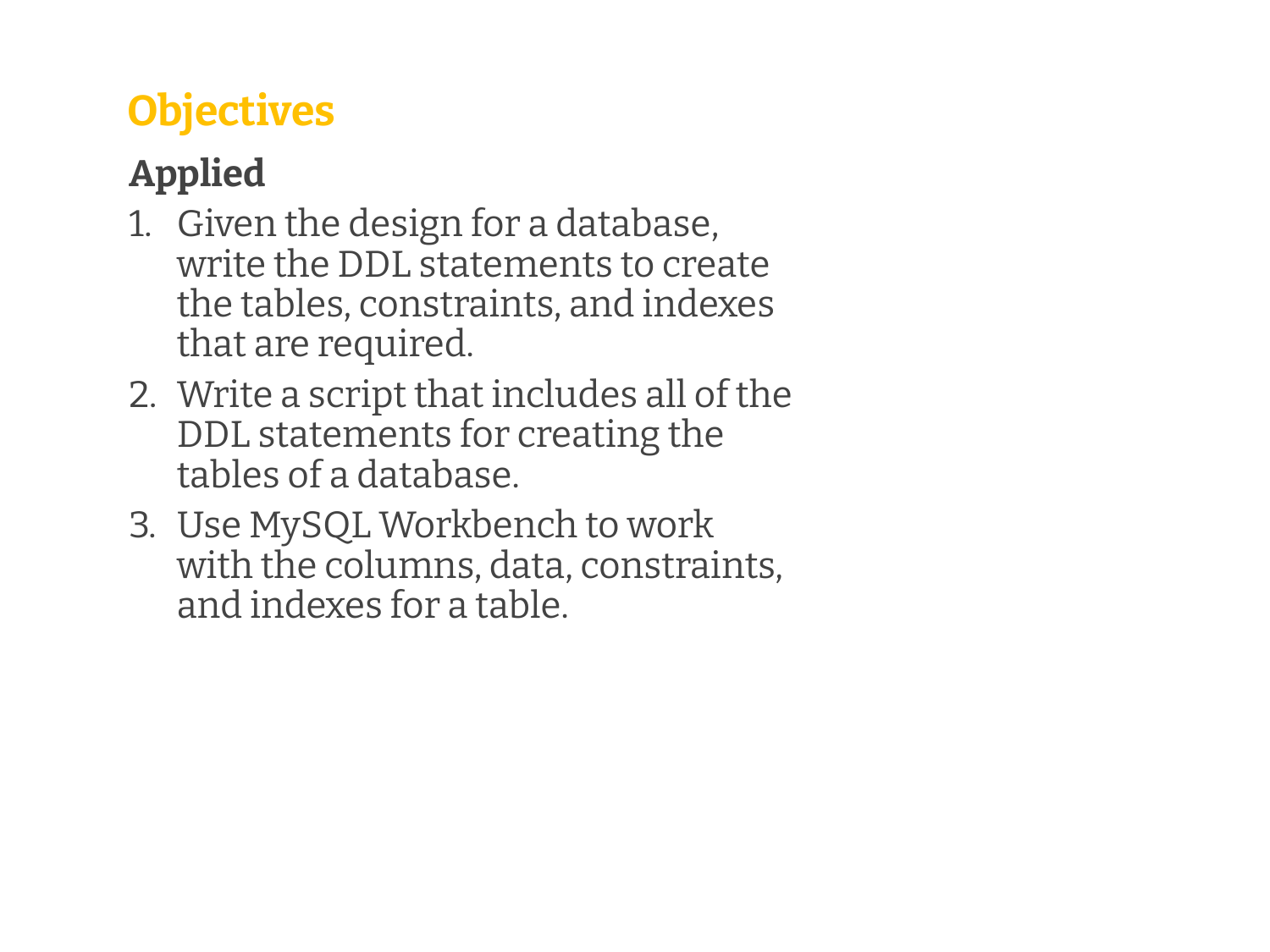

# Objectives
Applied
Given the design for a database, write the DDL statements to create the tables, constraints, and indexes that are required.
Write a script that includes all of the DDL statements for creating the tables of a database.
Use MySQL Workbench to work with the columns, data, constraints, and indexes for a table.